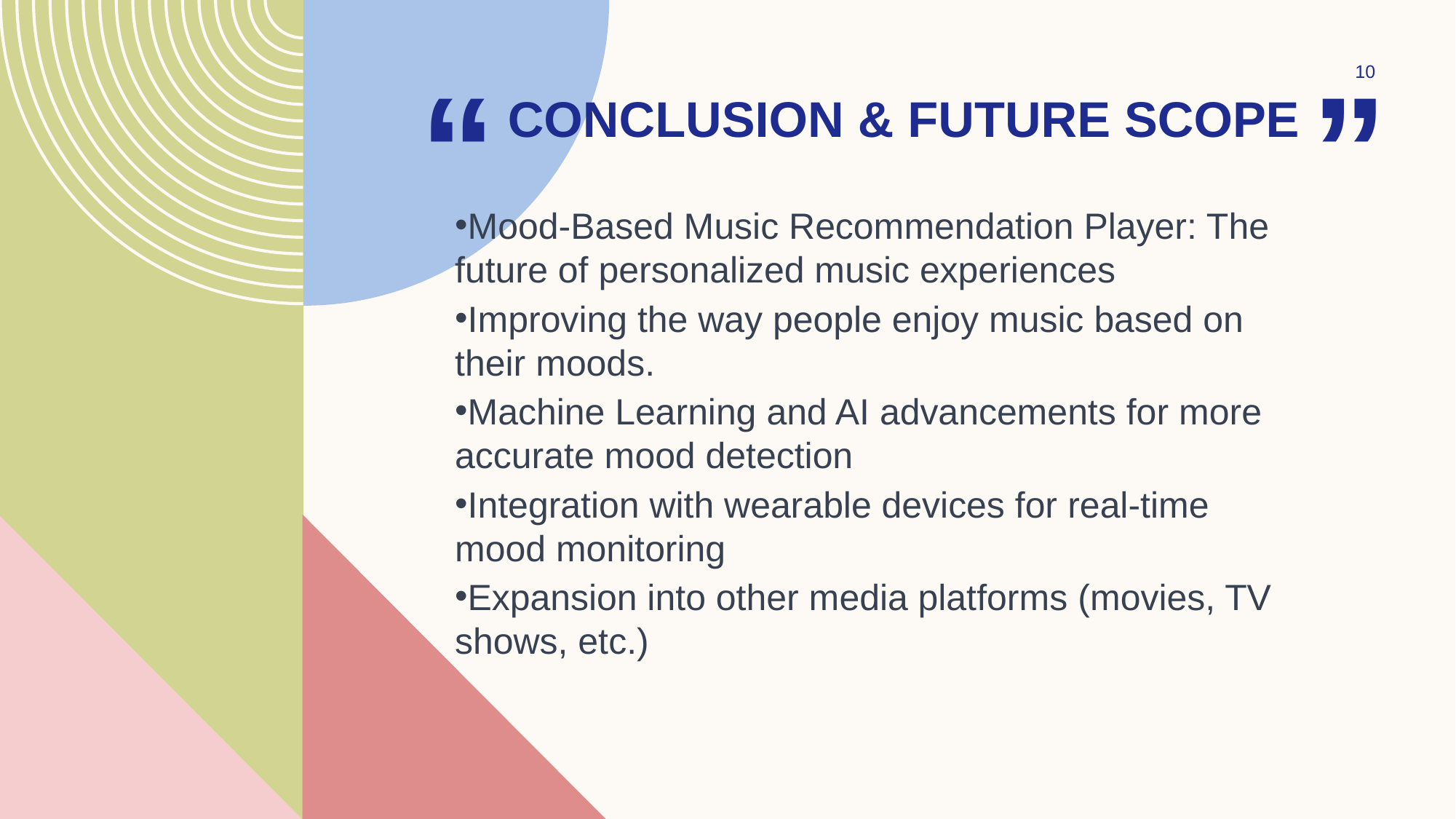

“
”
10
# Conclusion & Future Scope
Mood-Based Music Recommendation Player: The future of personalized music experiences
Improving the way people enjoy music based on their moods.
Machine Learning and AI advancements for more accurate mood detection
Integration with wearable devices for real-time mood monitoring
Expansion into other media platforms (movies, TV shows, etc.)